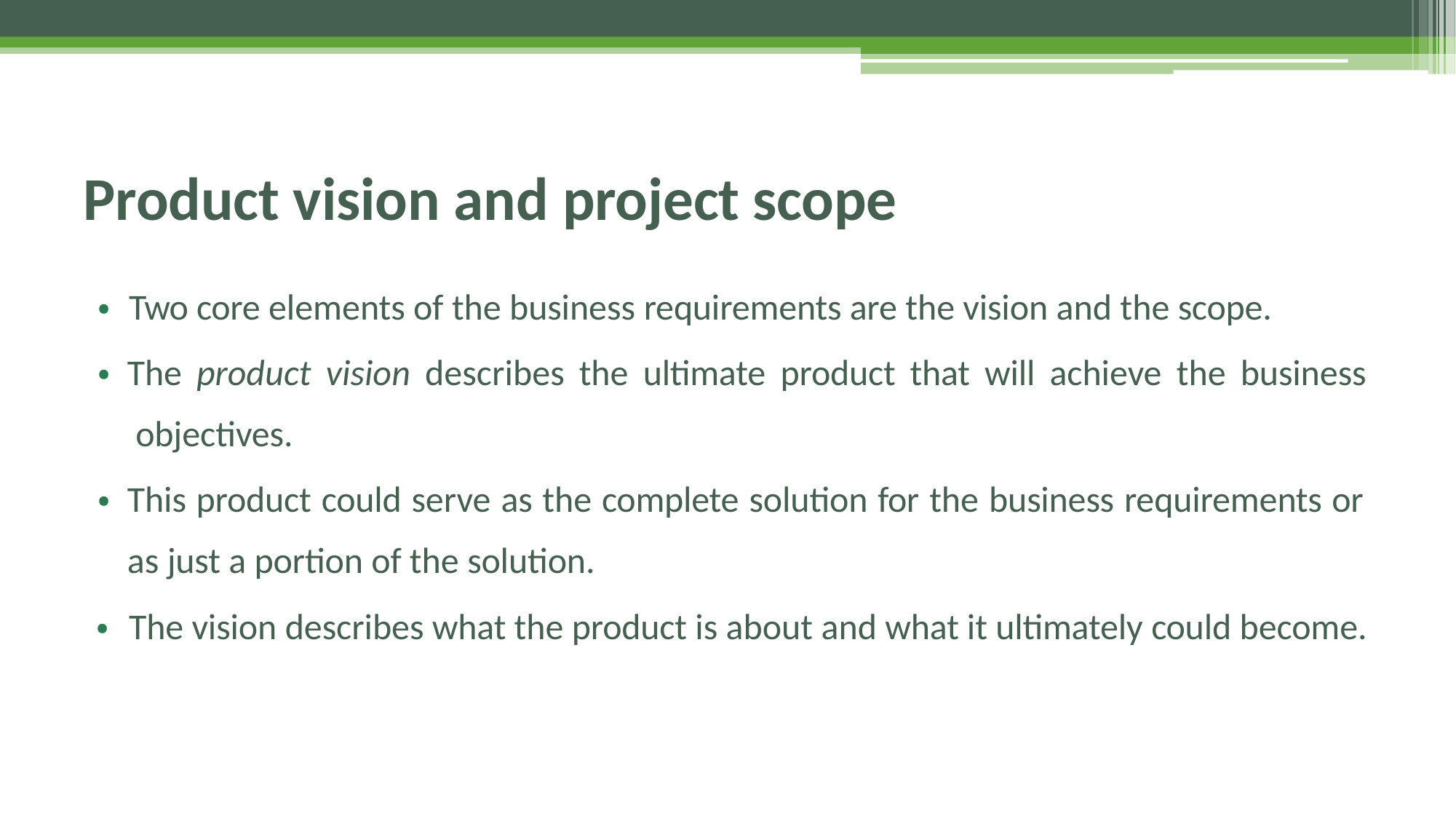

# Product vision and project scope
•	Two core elements of the business requirements are the vision and the scope.
•	The product vision describes the ultimate product that will achieve the business  objectives.
•	This product could serve as the complete solution for the business requirements or  as just a portion of the solution.
•	The vision describes what the product is about and what it ultimately could become.